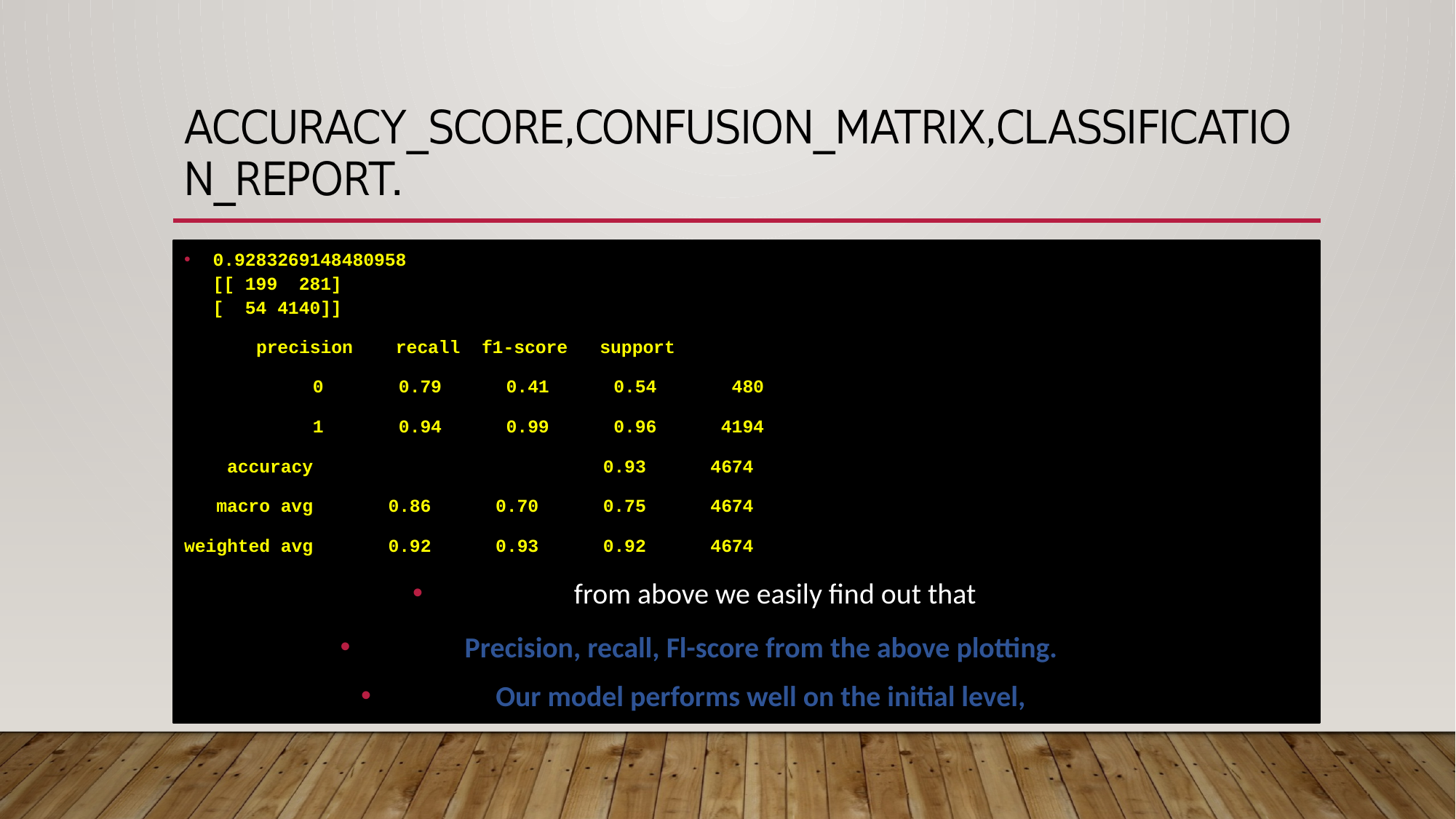

# Accuracy_score,confusion_matrix,classification_report.
0.9283269148480958
[[ 199  281]
[  54 4140]]
		precision    recall  f1-score   support
            0       0.79      0.41      0.54       480
            1       0.94      0.99      0.96      4194
    accuracy                           0.93      4674
   macro avg       0.86      0.70      0.75      4674
weighted avg       0.92      0.93      0.92      4674
from above we easily find out that
Precision, recall, Fl-score from the above plotting.
Our model performs well on the initial level,